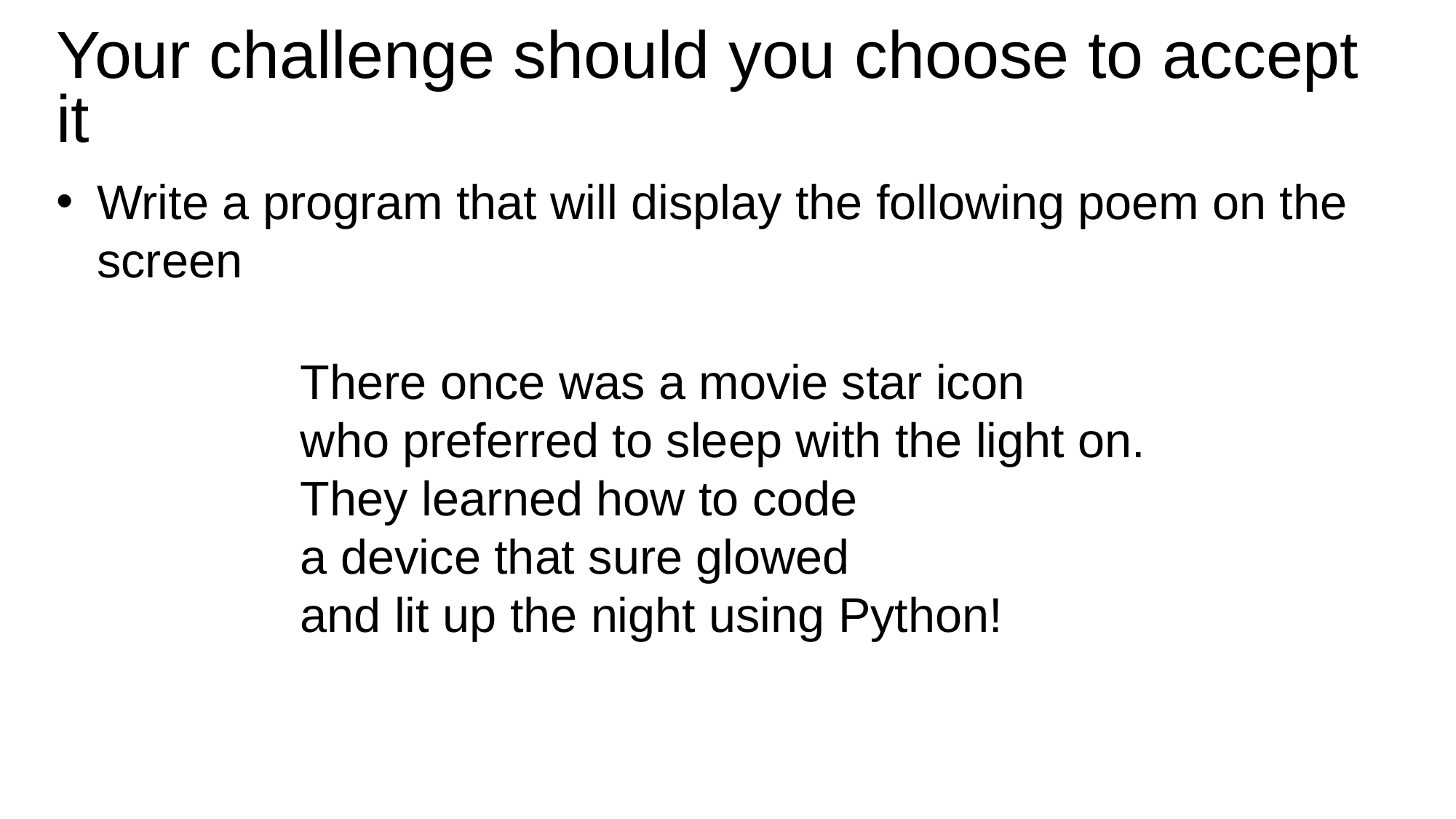

# Your challenge should you choose to accept it
Write a program that will display the following poem on the screen
There once was a movie star icon
who preferred to sleep with the light on.
They learned how to code
a device that sure glowed
and lit up the night using Python!